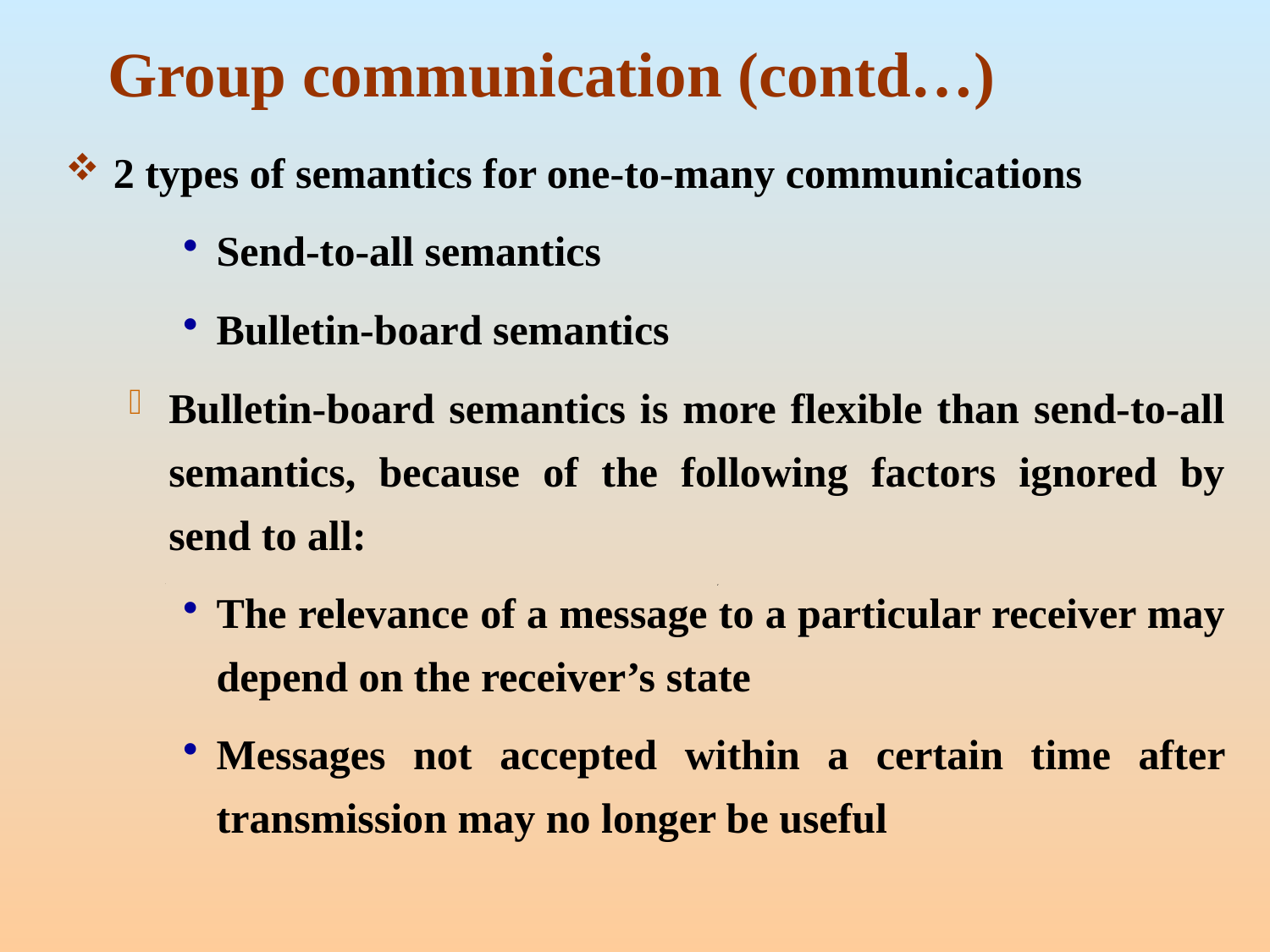

# Group communication (contd…)
2 types of semantics for one-to-many communications
Send-to-all semantics
Bulletin-board semantics
Bulletin-board semantics is more flexible than send-to-all semantics, because of the following factors ignored by send to all:
The relevance of a message to a particular receiver may depend on the receiver’s state
Messages not accepted within a certain time after transmission may no longer be useful